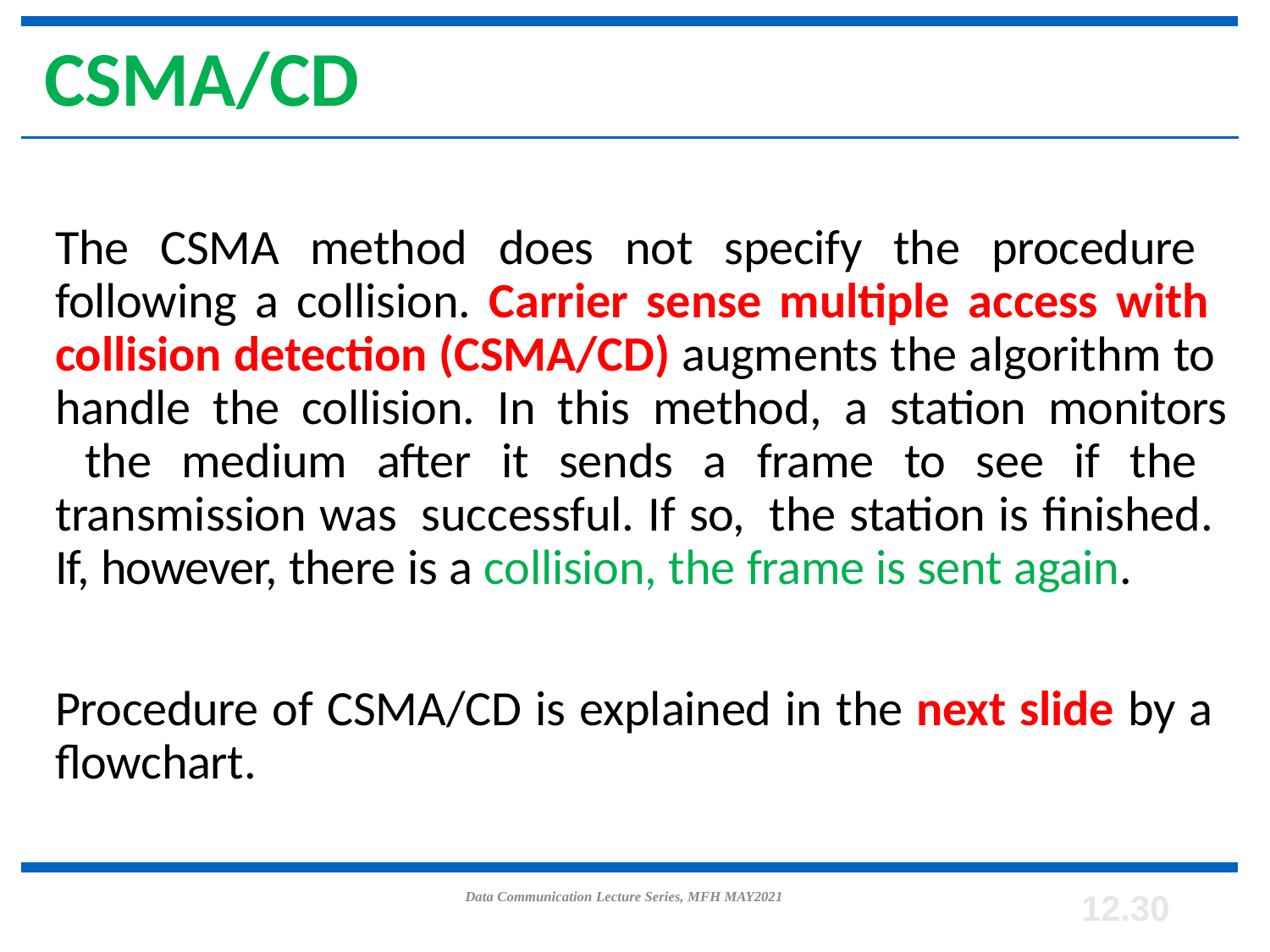

# CSMA/CD

The CSMA method does not specify the procedure  following a collision. Carrier sense multiple access with  collision detection (CSMA/CD) augments the algorithm to  handle the collision. In this method, a station monitors  the medium after it sends a frame to see if the  transmission was successful. If so, the station is finished.  If, however, there is a collision, the frame is sent again.

Procedure of CSMA/CD is explained in the next slide by a  flowchart.

Data Communication Lecture Series, MFH MAY2021
12.30